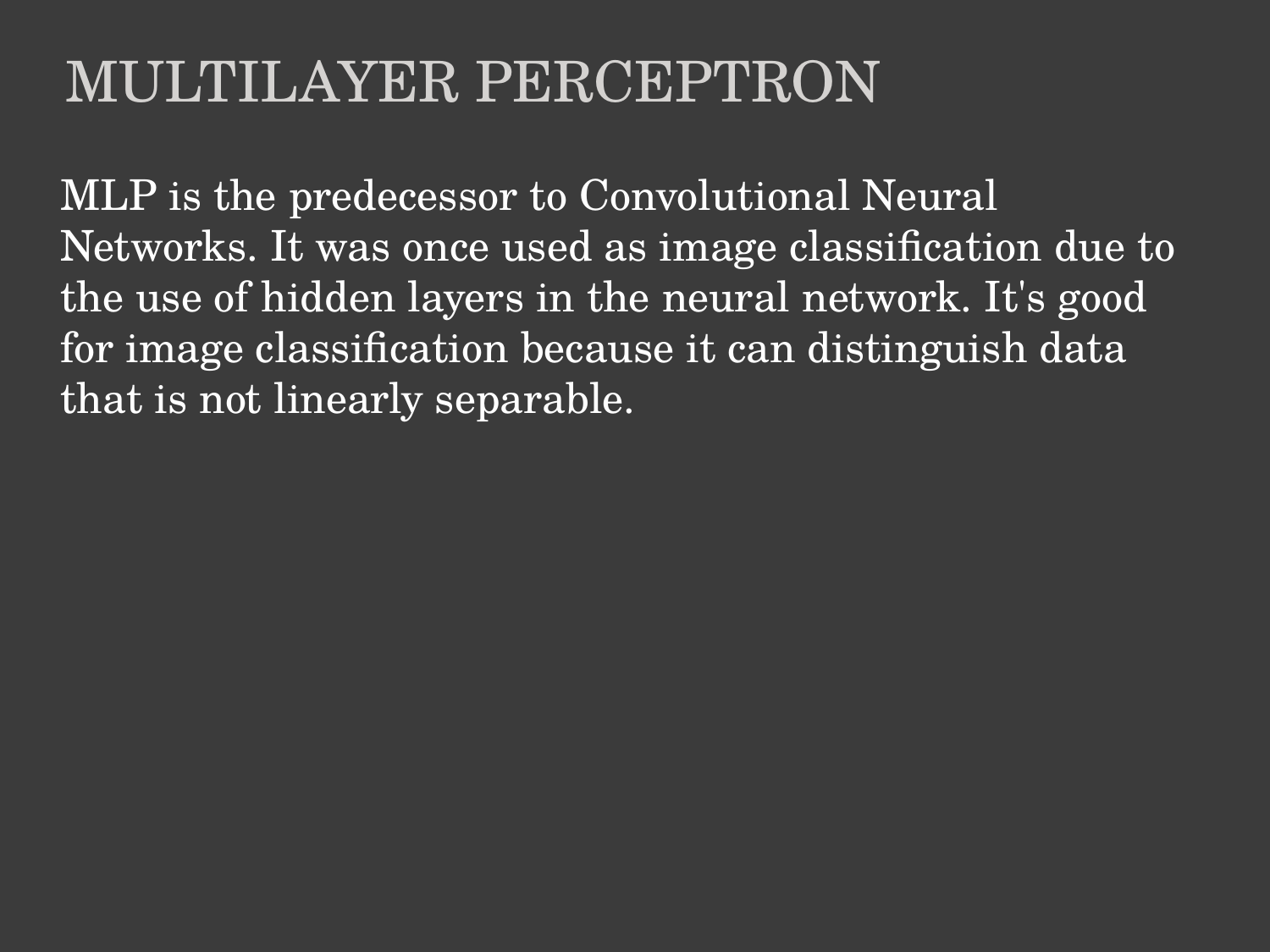

# Multilayer perceptron
MLP is the predecessor to Convolutional Neural Networks. It was once used as image classification due to the use of hidden layers in the neural network. It's good for image classification because it can distinguish data that is not linearly separable.